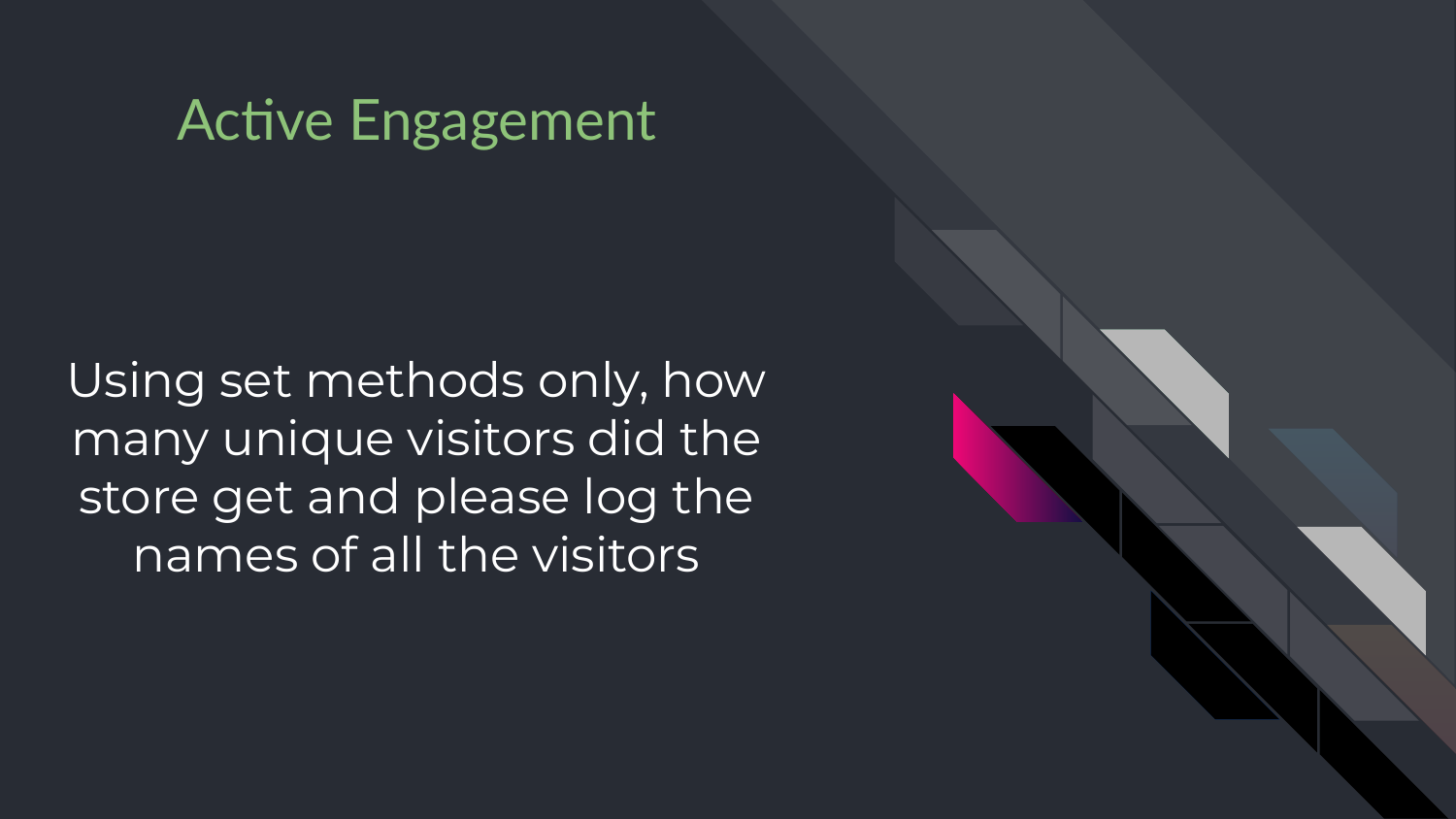

# Using set methods only, how many unique visitors did the store get and please log the names of all the visitors